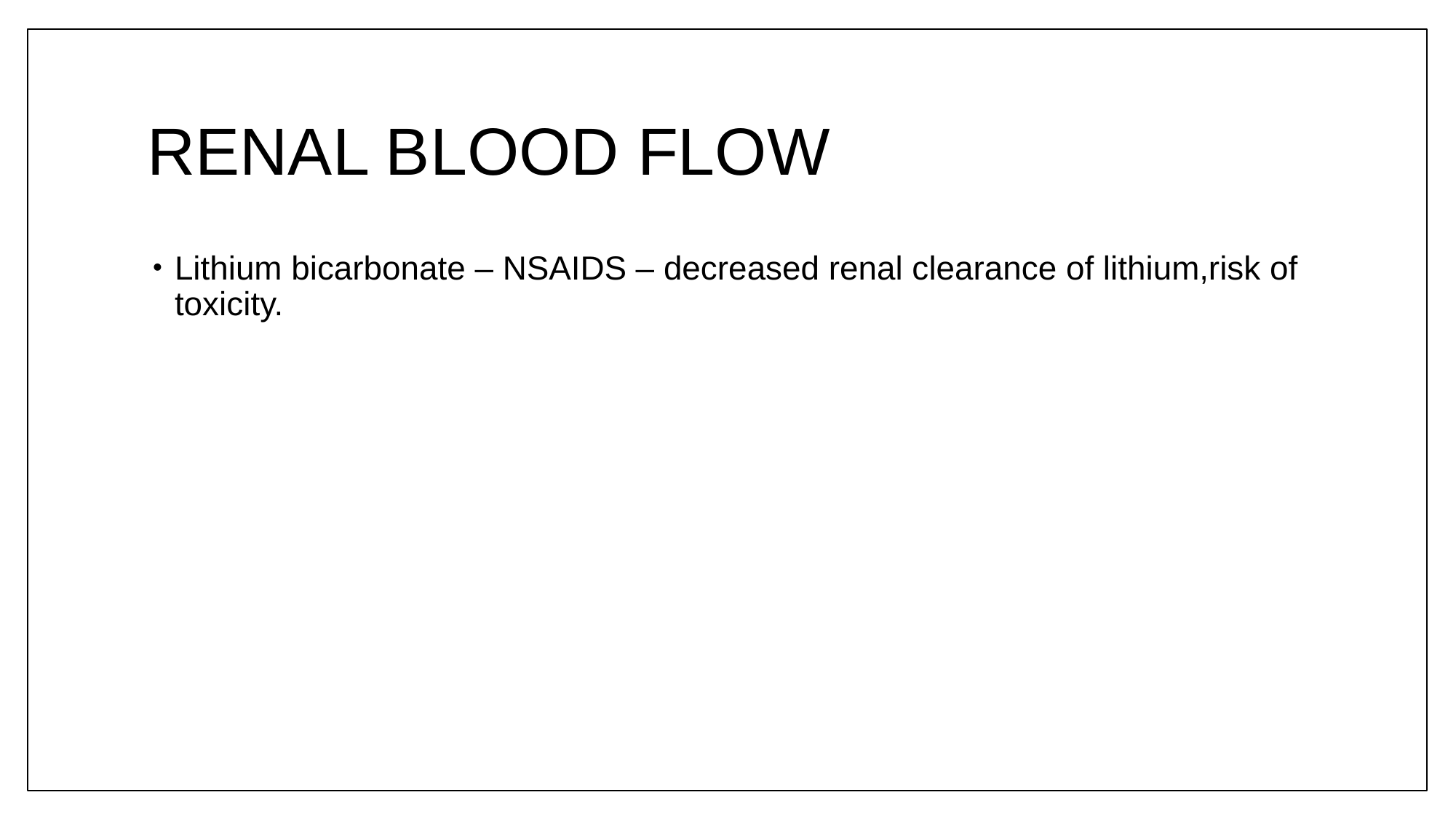

# RENAL BLOOD FLOW
Lithium bicarbonate – NSAIDS – decreased renal clearance of lithium,risk of toxicity.